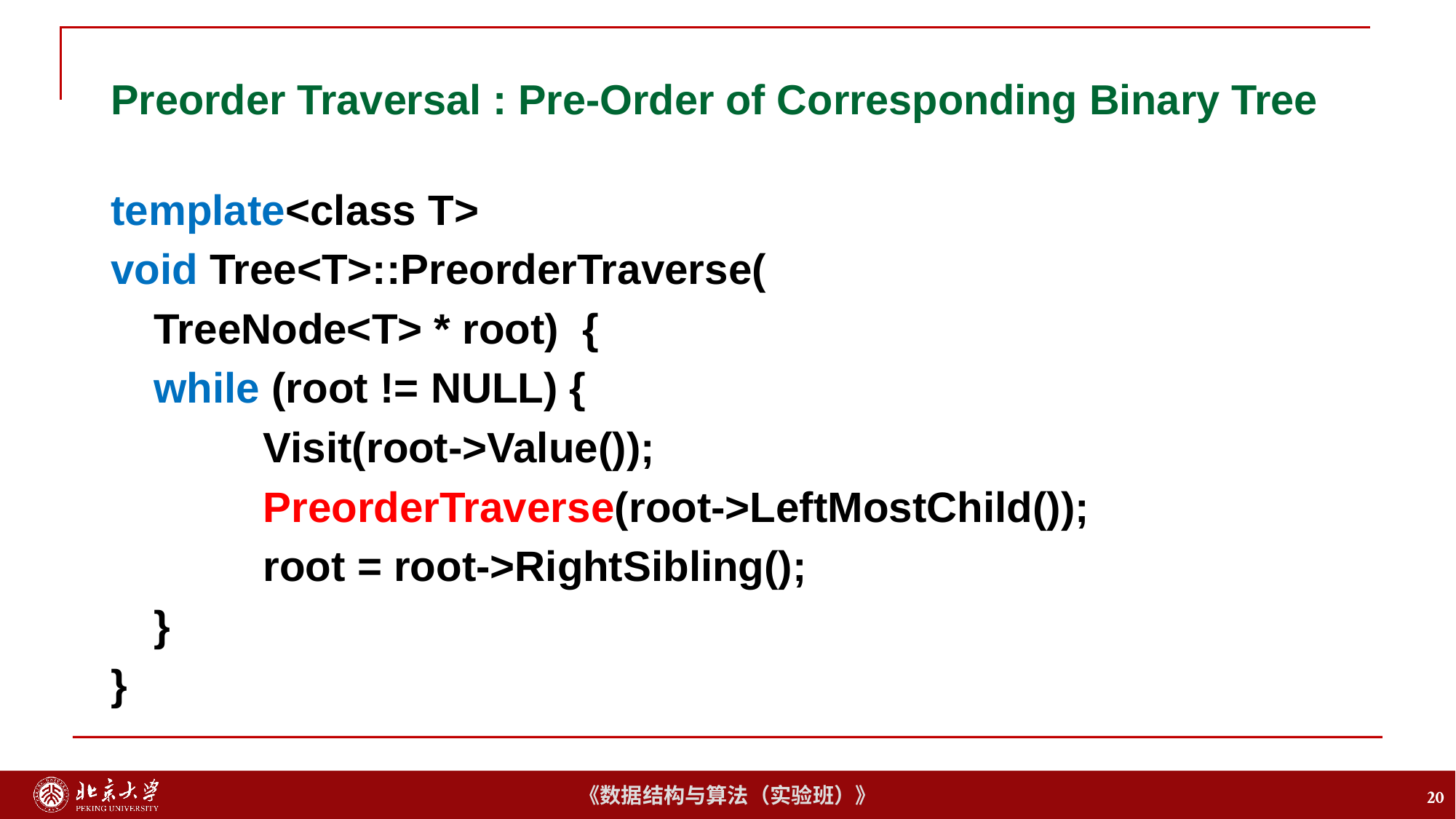

# Preorder Traversal : Pre-Order of Corresponding Binary Tree
template<class T>
void Tree<T>::PreorderTraverse(
	TreeNode<T> * root)  {
	while (root != NULL) {
		Visit(root->Value());
		PreorderTraverse(root->LeftMostChild());
		root = root->RightSibling();
	}
}
20